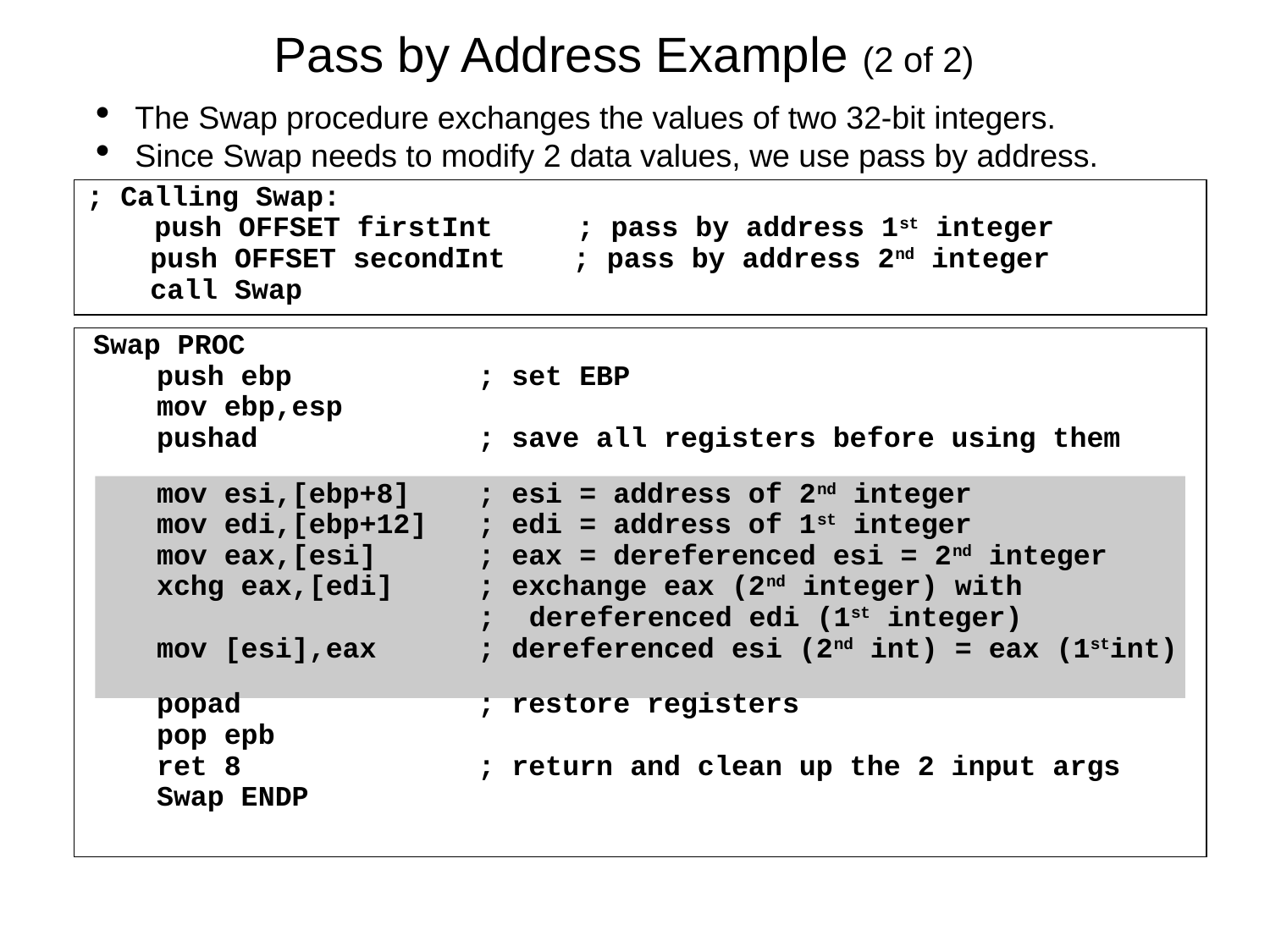

Pass by Address Example (2 of 2)
The Swap procedure exchanges the values of two 32-bit integers.
Since Swap needs to modify 2 data values, we use pass by address.
; Calling Swap:
    push OFFSET firstInt     ; pass by address 1st integer
	push OFFSET secondInt    ; pass by address 2nd integer
	call Swap
Swap PROC
	push ebp           ; set EBP
	mov ebp,esp
	pushad             ; save all registers before using them
mov esi,[ebp+8]    ; esi = address of 2nd integer
mov edi,[ebp+12]   ; edi = address of 1st integer
mov eax,[esi]      ; eax = dereferenced esi = 2nd integer
xchg eax,[edi]     ; exchange eax (2nd integer) with
                   ;  dereferenced edi (1st integer)
mov [esi],eax      ; dereferenced esi (2nd int) = eax (1stint)
popad              ; restore registers
pop epb
ret 8              ; return and clean up the 2 input args
Swap ENDP